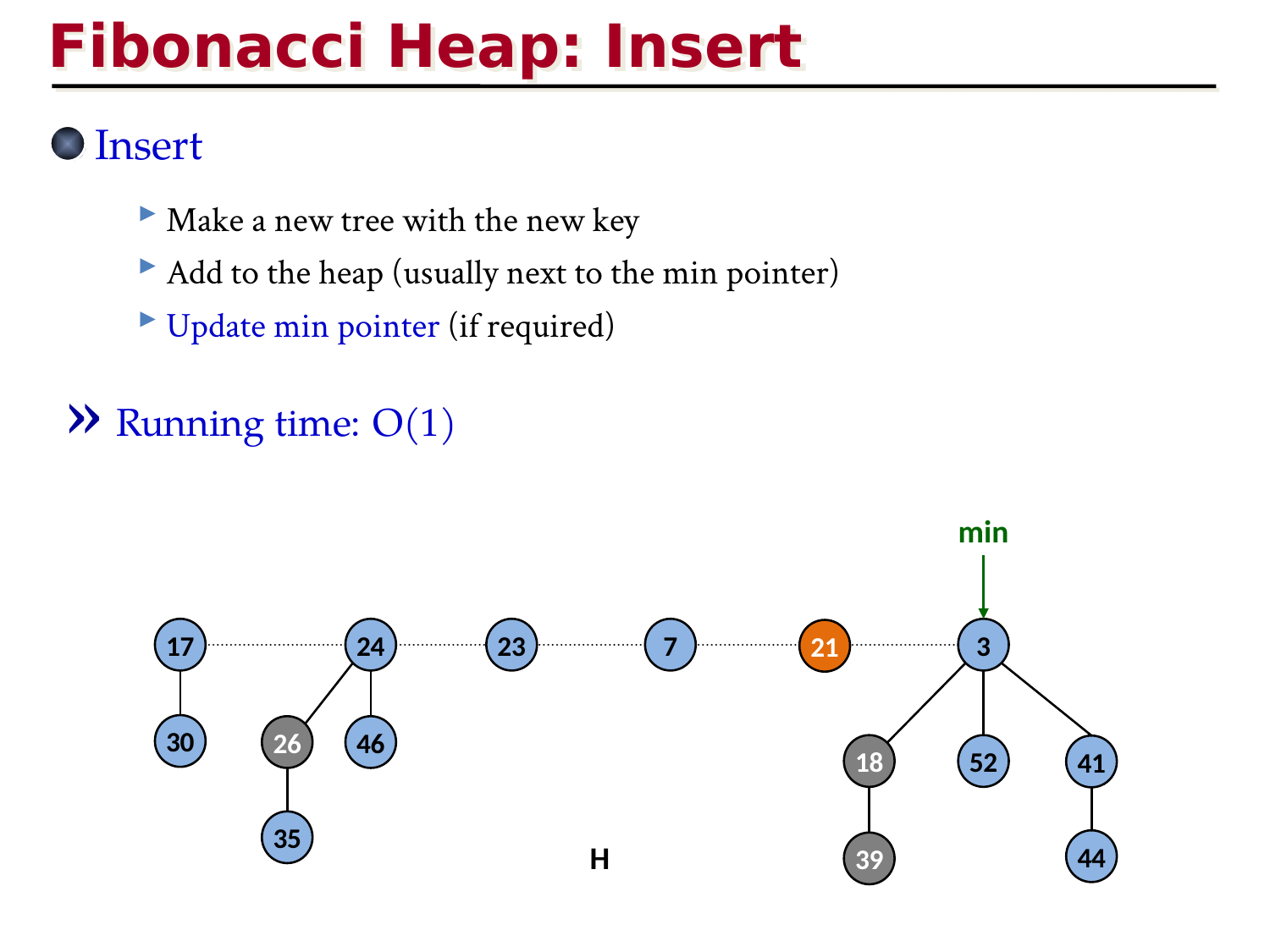

Fibonacci Heap: Insert

Insert

 Make a new tree with the new key
 Add to the heap (usually next to the min pointer)
 Update min pointer (if required)
 » Running time: O(1)

min
17
24
23
7
3
21
30
26
46
18
52
41
35
44
H
39